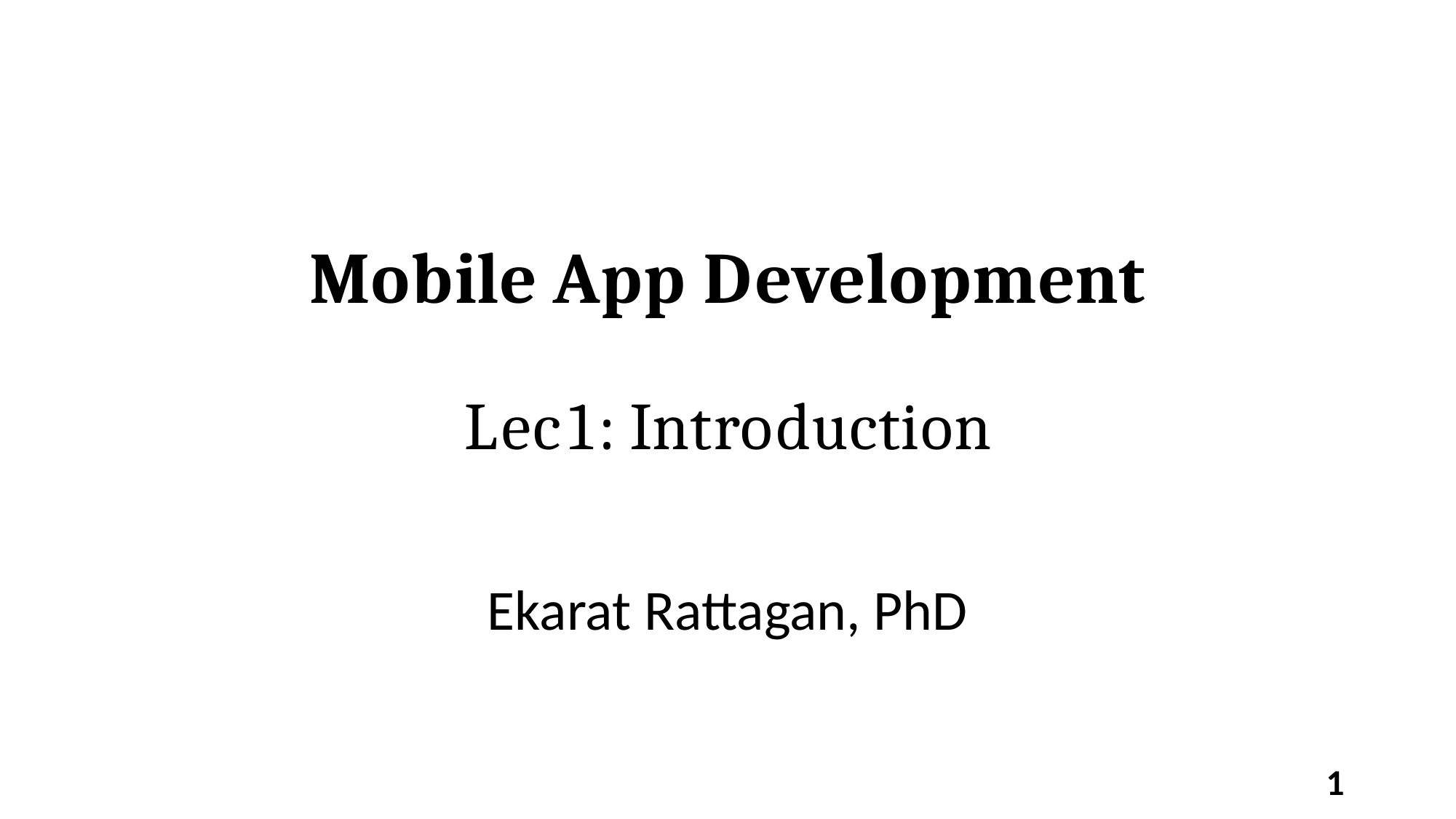

# Mobile App Development Lec1: Introduction

Ekarat Rattagan, PhD

1